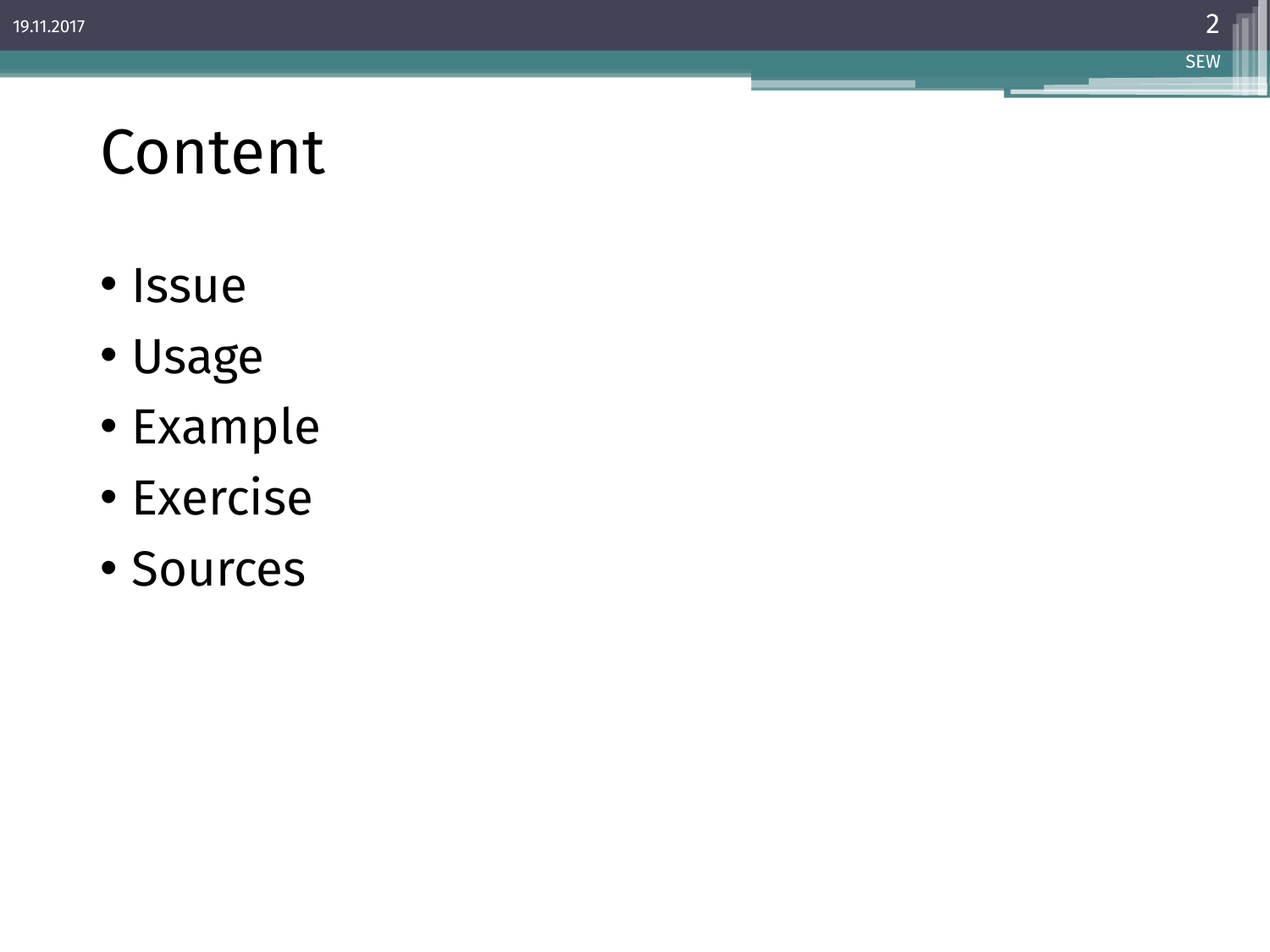

2
19.11.2017
SEW
# Content
Issue
Usage
Example
Exercise
Sources